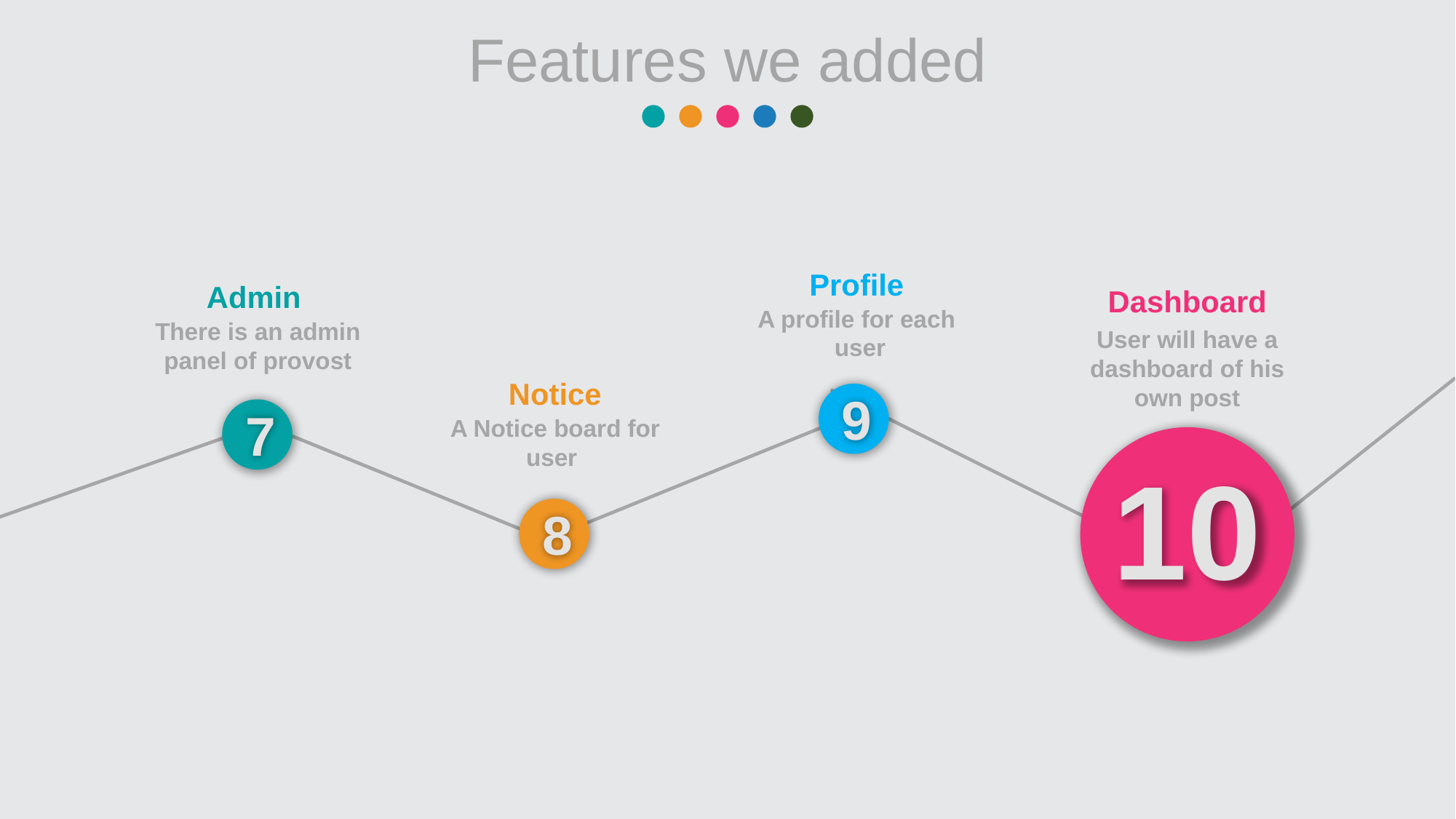

Features we added

Profile
A profile for each
 user
Admin
There is an admin panel of provost
Dashboard
User will have a dashboard of his own post
Notice
A Notice board for user
9

7

10
8